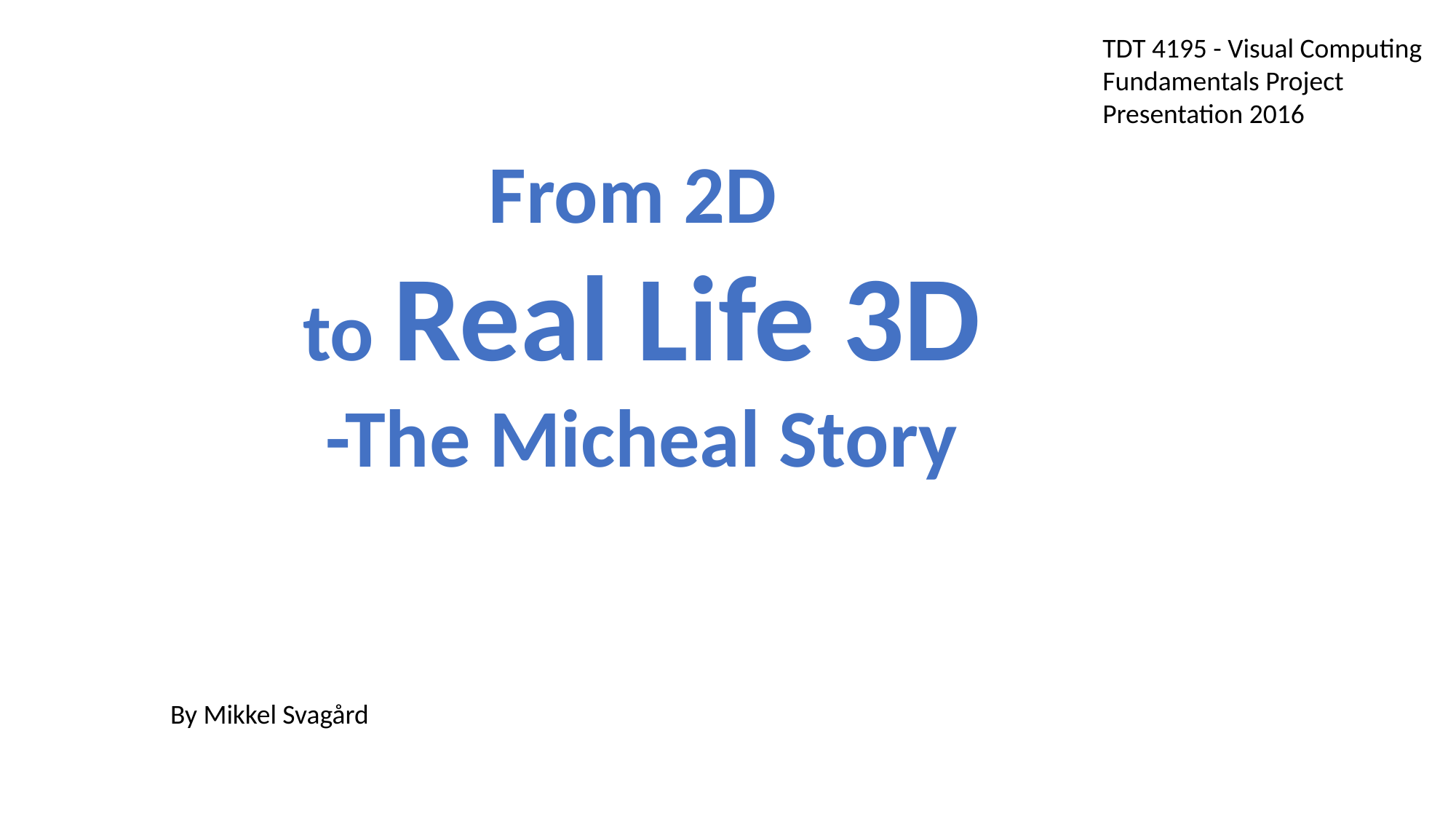

TDT 4195 - Visual Computing Fundamentals Project Presentation 2016
From 2D
to Real Life 3D
-The Micheal Story
By Mikkel Svagård